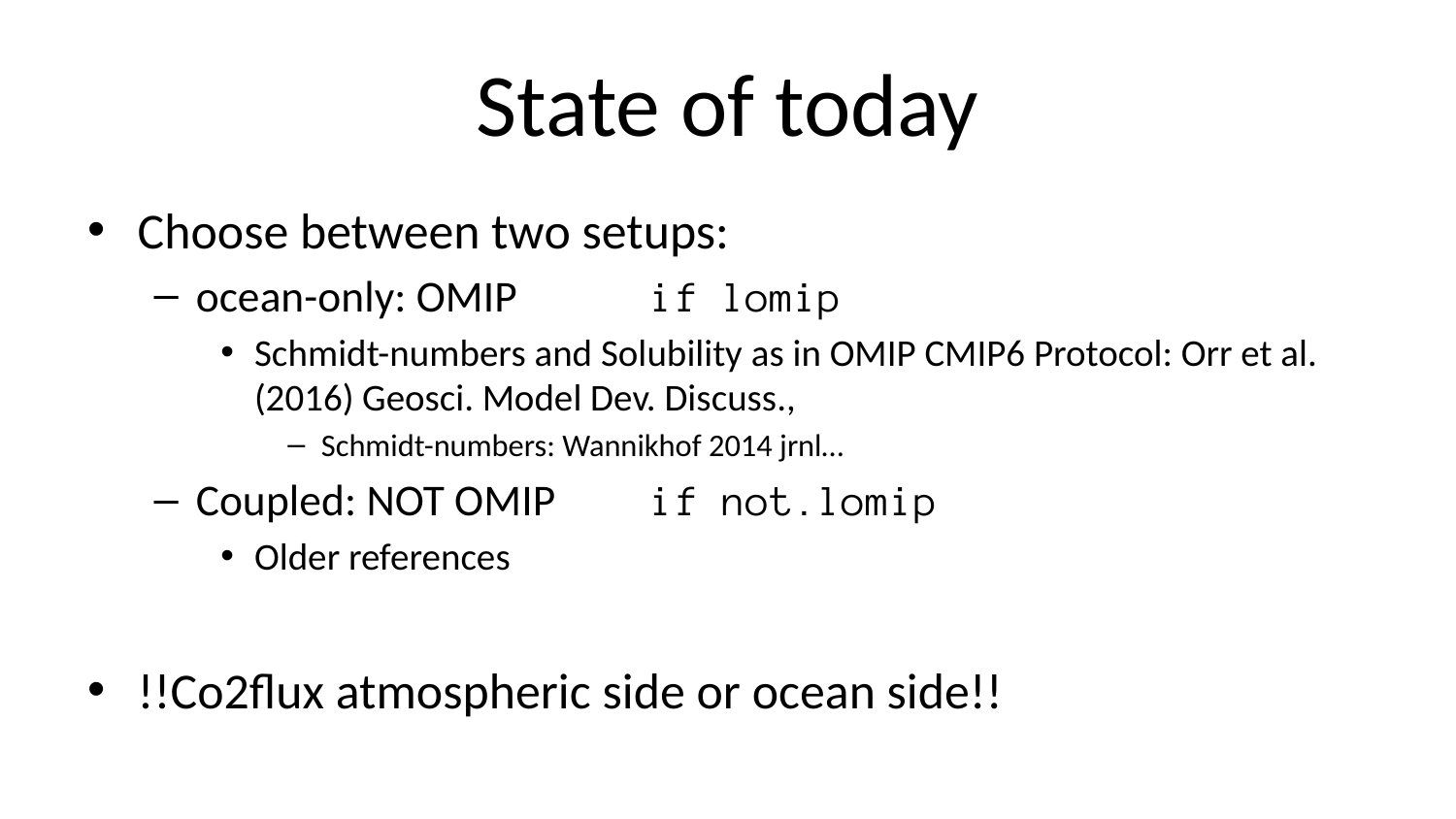

# State of today
Choose between two setups:
ocean-only: OMIP  	if lomip
Schmidt-numbers and Solubility as in OMIP CMIP6 Protocol: Orr et al. (2016) Geosci. Model Dev. Discuss.,
Schmidt-numbers: Wannikhof 2014 jrnl…
Coupled: NOT OMIP 	if not.lomip
Older references

!!Co2flux atmospheric side or ocean side!!